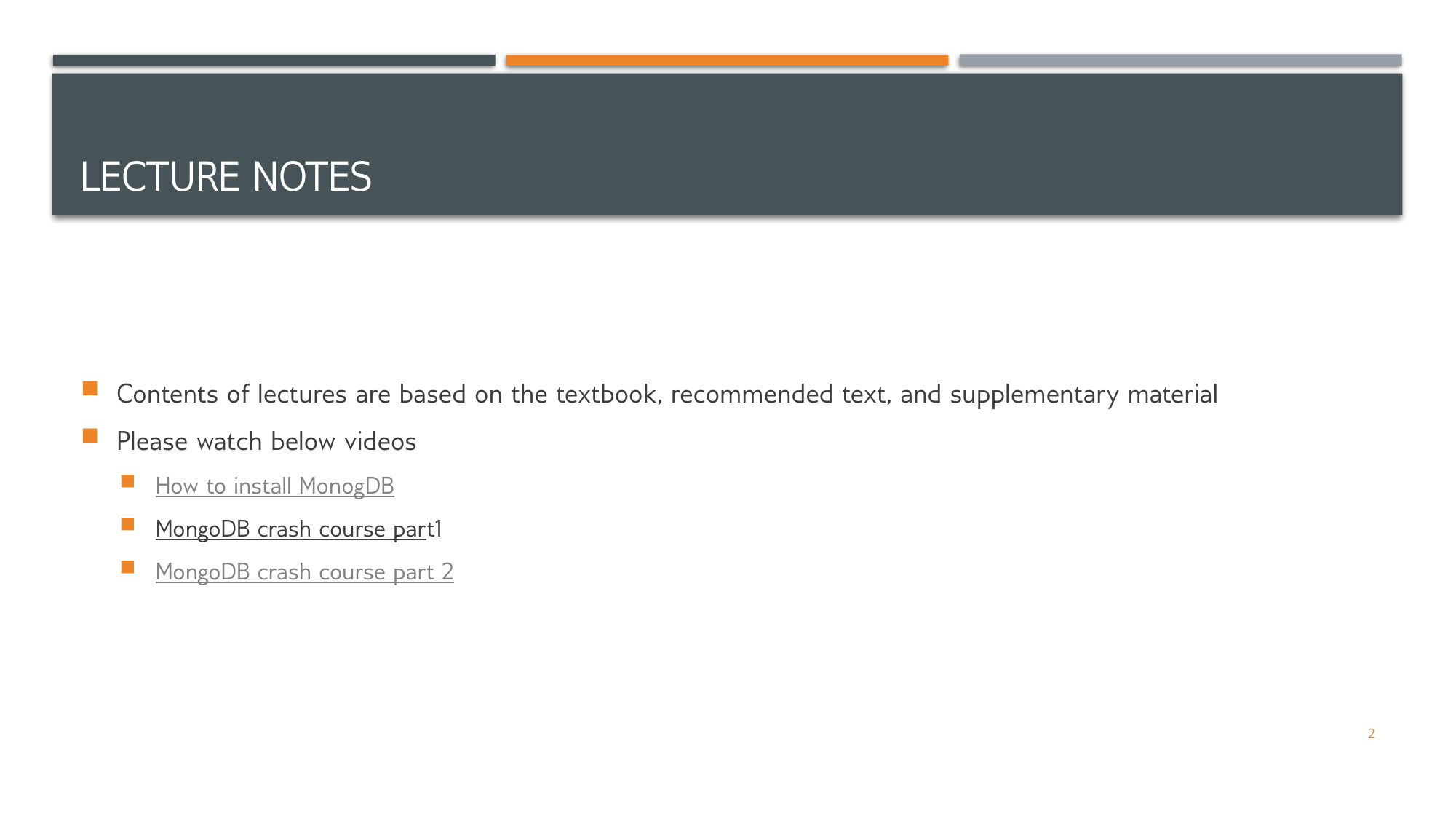

# Lecture Notes
Contents of lectures are based on the textbook, recommended text, and supplementary material
Please watch below videos
How to install MonogDB
MongoDB crash course part1
MongoDB crash course part 2
2